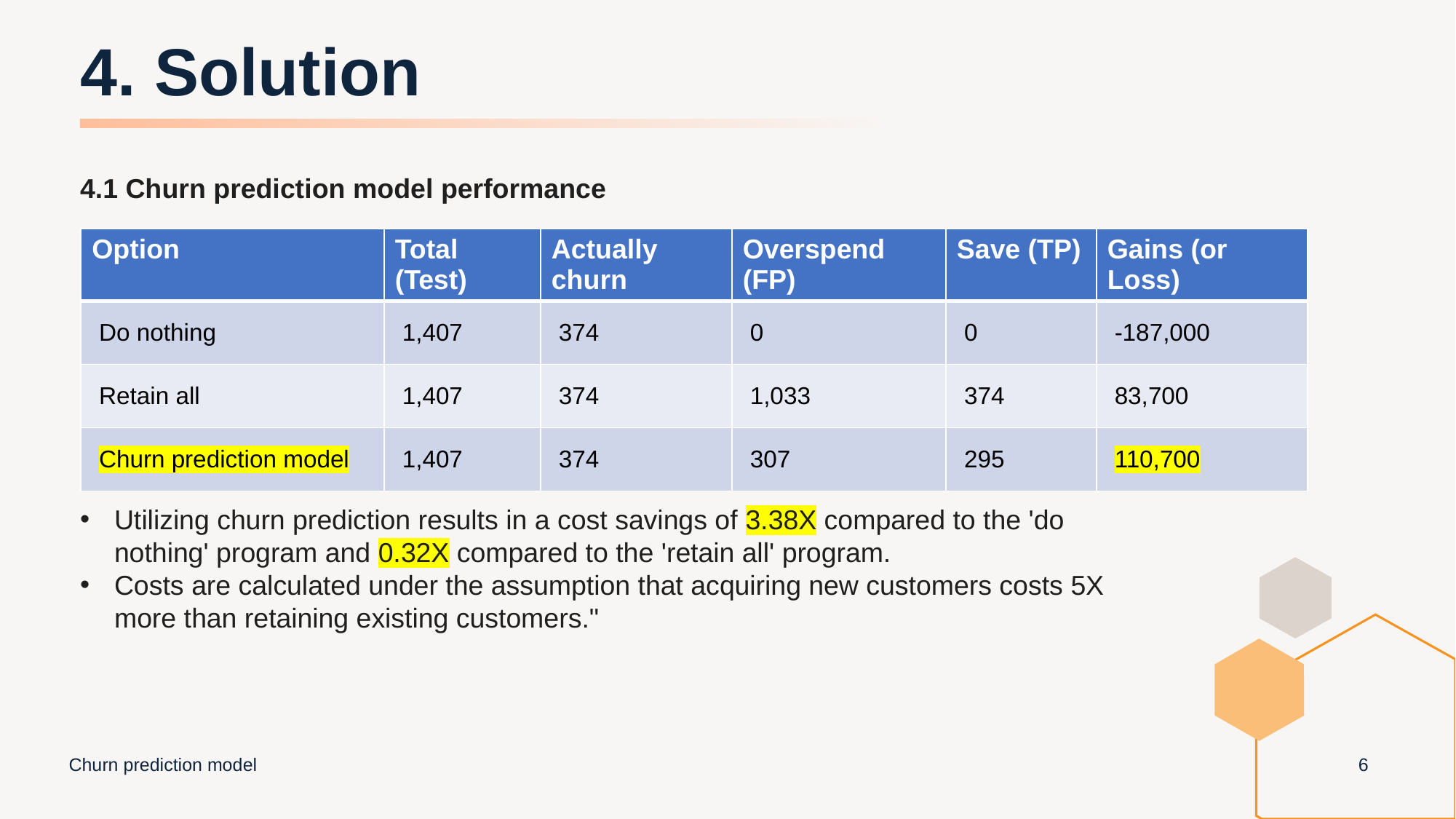

# 4. Solution

4.1 Churn prediction model performance
| Option | Total (Test) | Actually churn | Overspend (FP) | Save (TP) | Gains (or Loss) |
| --- | --- | --- | --- | --- | --- |
| Do nothing | 1,407 | 374 | 0 | 0 | -187,000 |
| Retain all | 1,407 | 374 | 1,033 | 374 | 83,700 |
| Churn prediction model | 1,407 | 374 | 307 | 295 | 110,700 |
Utilizing churn prediction results in a cost savings of 3.38X compared to the 'do nothing' program and 0.32X compared to the 'retain all' program.
Costs are calculated under the assumption that acquiring new customers costs 5X more than retaining existing customers."
Churn prediction model
6